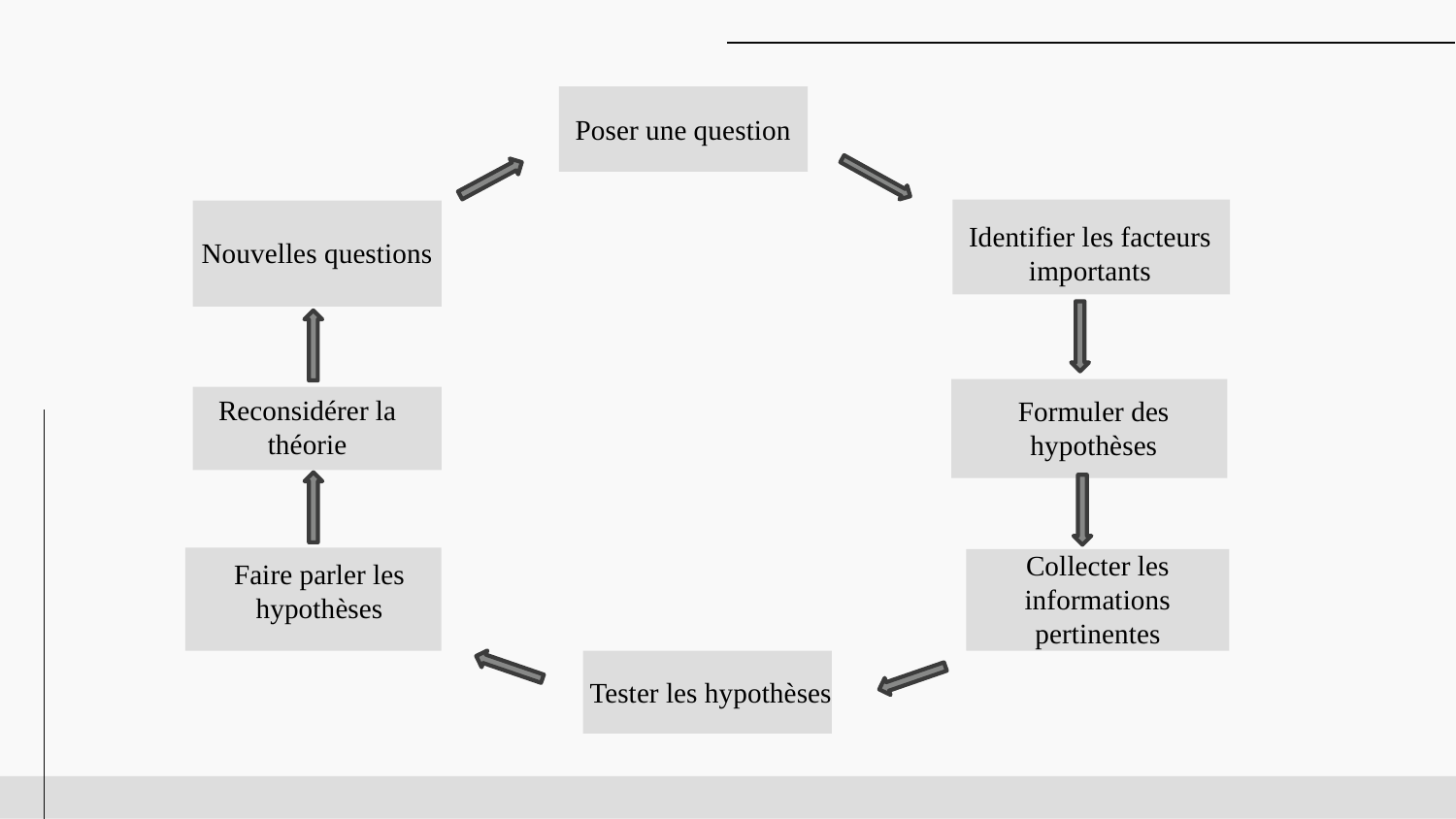

Poser une question

Identifier les facteurs importants
Nouvelles questions

Reconsidérer la théorie
Formuler des hypothèses

Collecter les informations pertinentes

Faire parler les hypothèses

Tester les hypothèses